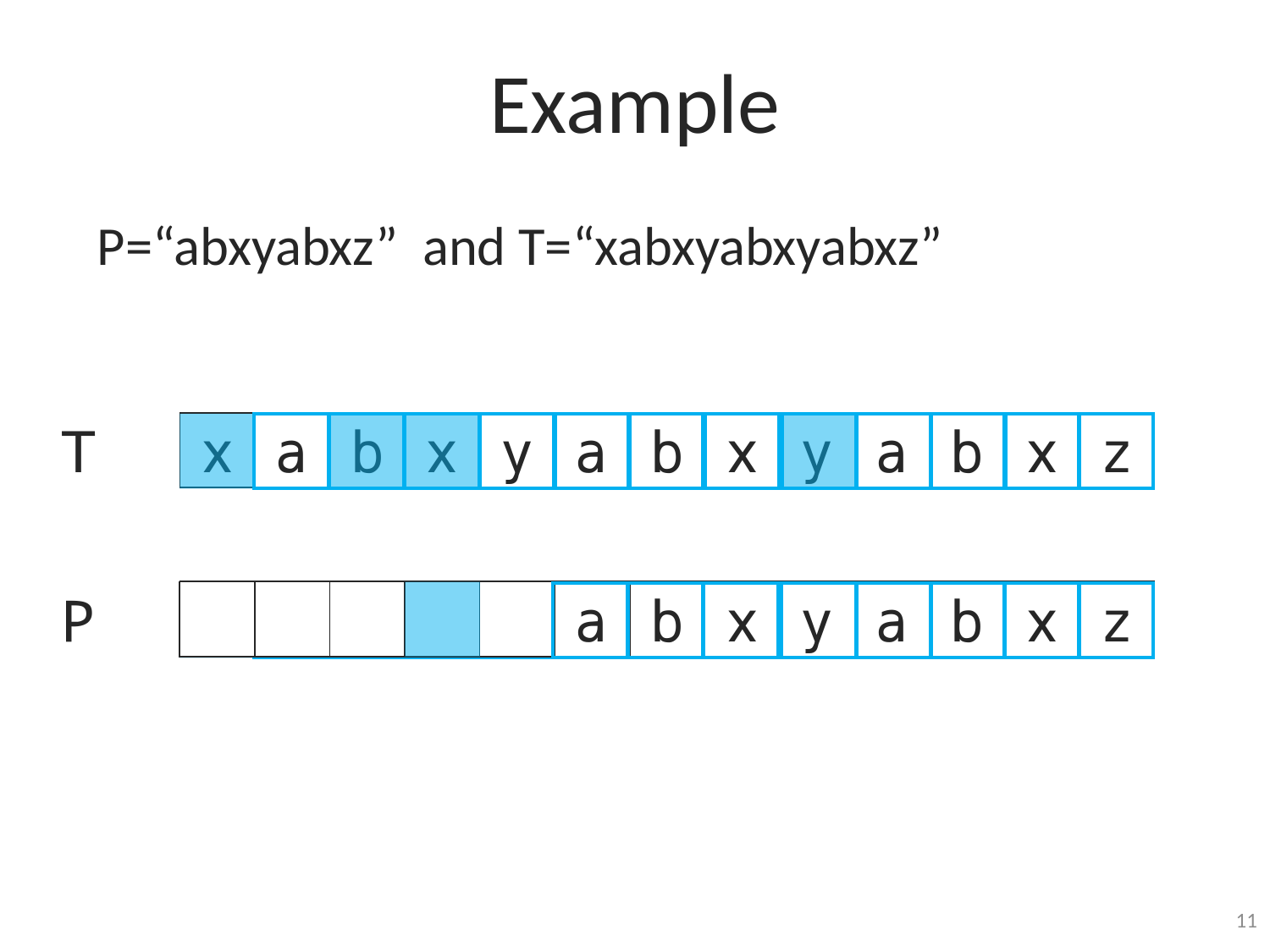

# Example
P=“abxyabxz”  and T=“xabxyabxyabxz”
T
x
a
b
x
y
a
b
x
y
a
b
x
z

a
b
x
y
a
b
x
z

a
b
x
y
a
b
x
z

a
b
x
y
a
b
x
z

a
b
x
y
a
b
x
z

a
b
x
y
a
b
x
z
P

a
b
x
y
a
b
x
z

a
b
x
y
a
b
x
z

11